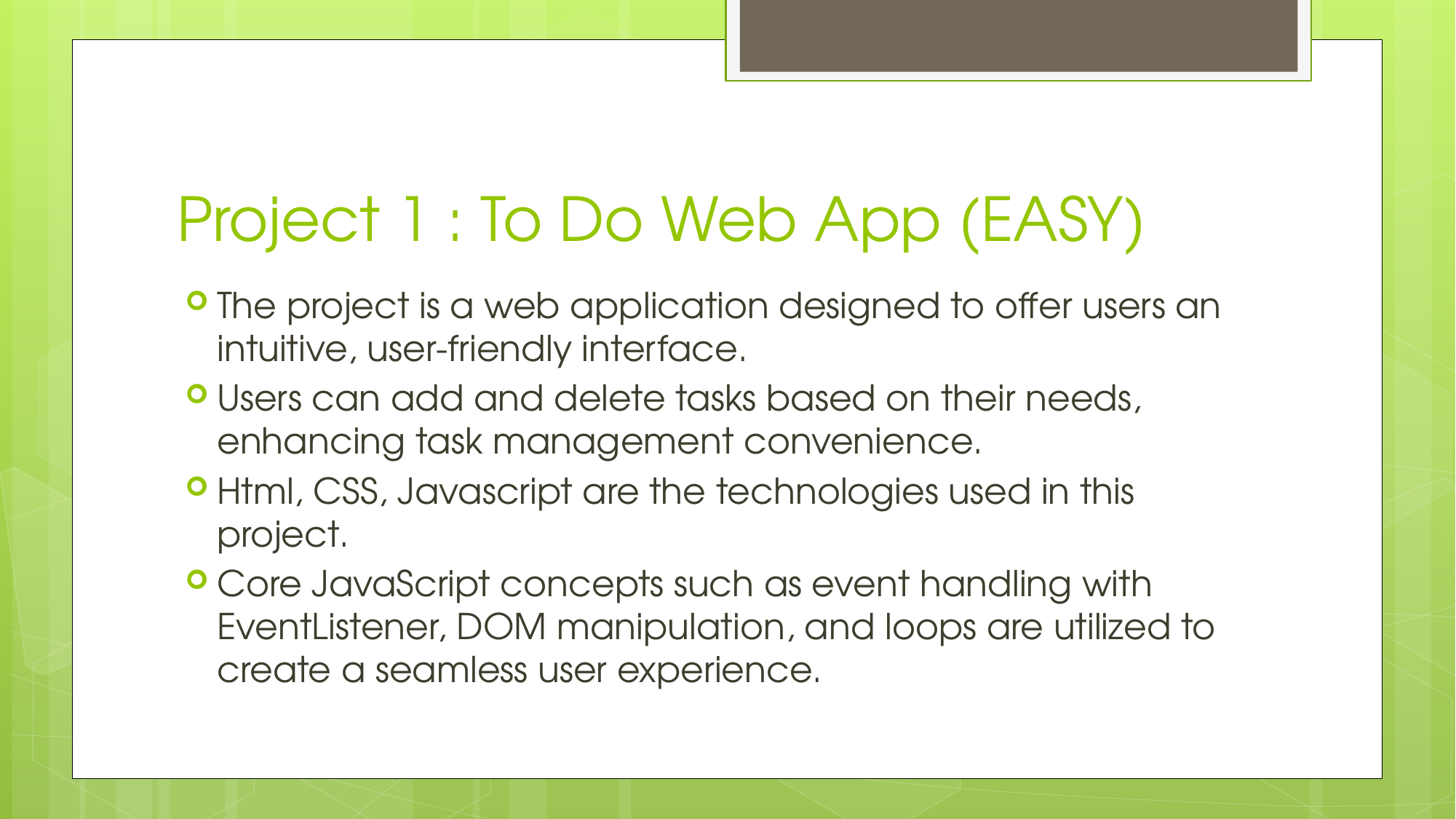

# Project 1 : To Do Web App (EASY)
The project is a web application designed to offer users an intuitive, user-friendly interface.
Users can add and delete tasks based on their needs, enhancing task management convenience.
Html, CSS, Javascript are the technologies used in this project.
Core JavaScript concepts such as event handling with EventListener, DOM manipulation, and loops are utilized to create a seamless user experience.